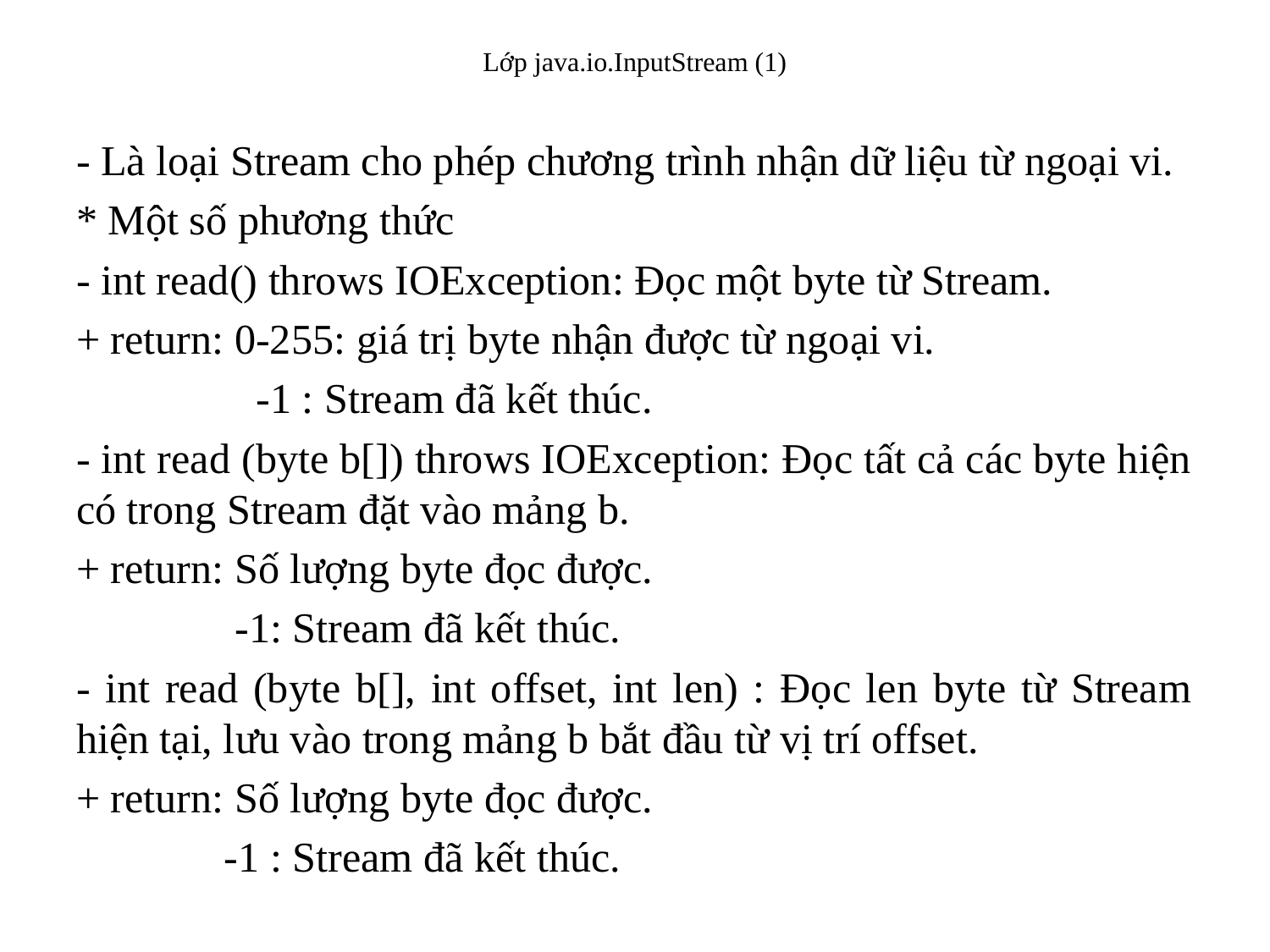

# Lớp java.io.InputStream (1)
- Là loại Stream cho phép chương trình nhận dữ liệu từ ngoại vi.
* Một số phương thức
- int read() throws IOException: Đọc một byte từ Stream.
+ return: 0-255: giá trị byte nhận được từ ngoại vi.
                 -1 : Stream đã kết thúc.
- int read (byte b[]) throws IOException: Đọc tất cả các byte hiện có trong Stream đặt vào mảng b.
+ return: Số lượng byte đọc được.
               -1: Stream đã kết thúc.
- int read (byte b[], int offset, int len) : Đọc len byte từ Stream hiện tại, lưu vào trong mảng b bắt đầu từ vị trí offset.
+ return: Số lượng byte đọc được.
              -1 : Stream đã kết thúc.